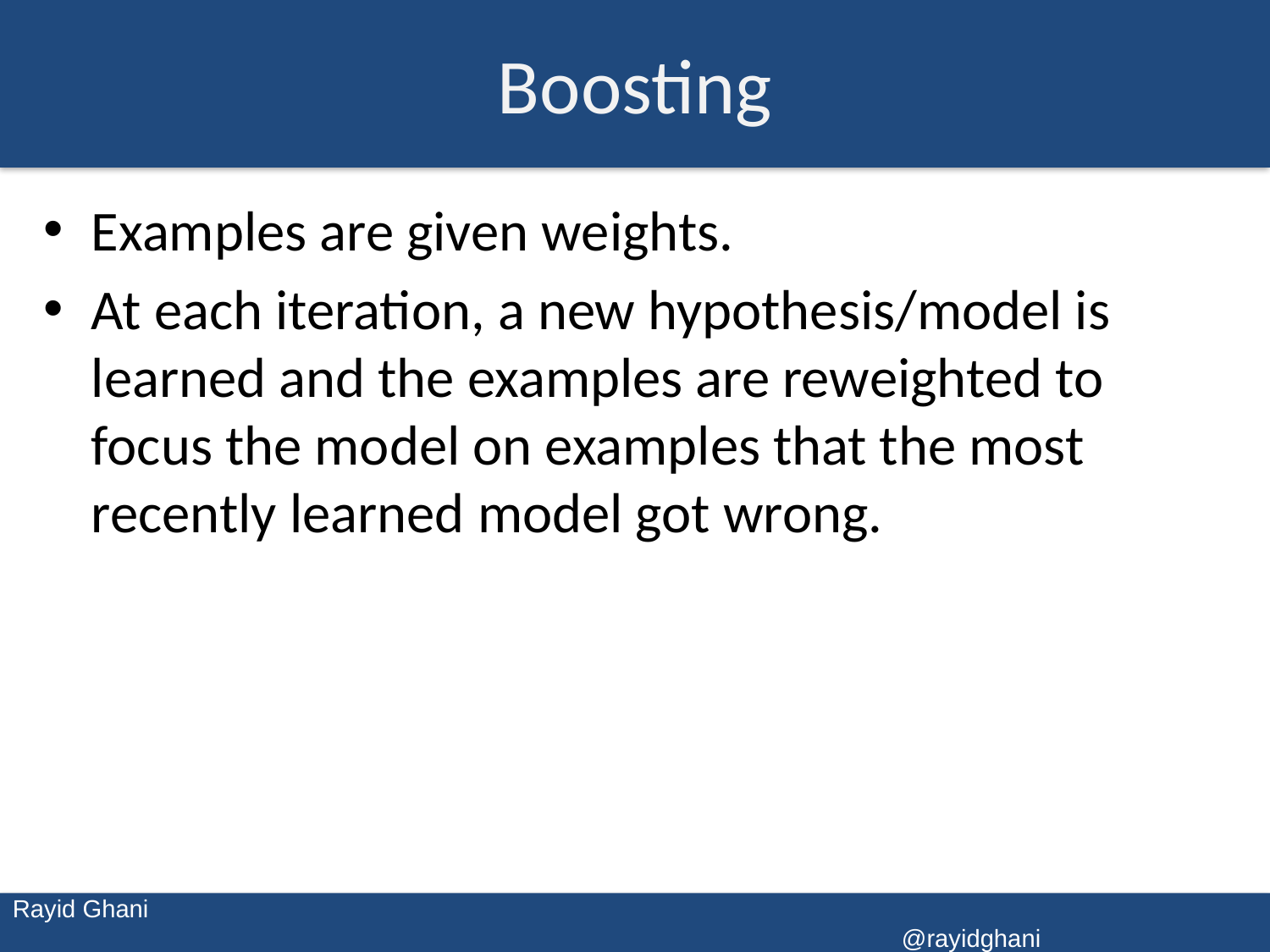

# Boosting
Examples are given weights.
At each iteration, a new hypothesis/model is learned and the examples are reweighted to focus the model on examples that the most recently learned model got wrong.